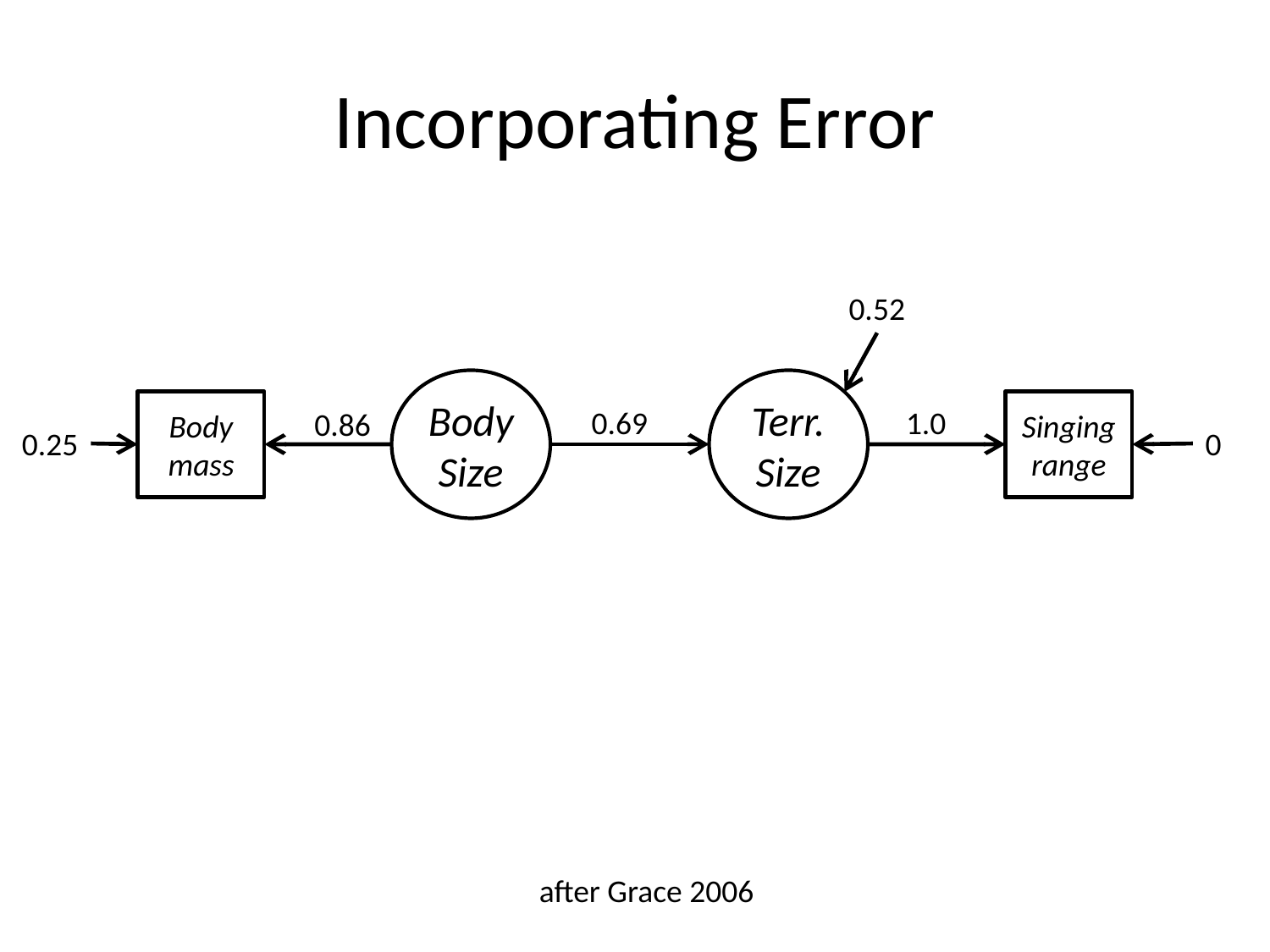

# Incorporating Error
0.52
Body Size
Terr. Size
Body mass
Singing range
0.69
1.0
0.86
0.25
0
after Grace 2006